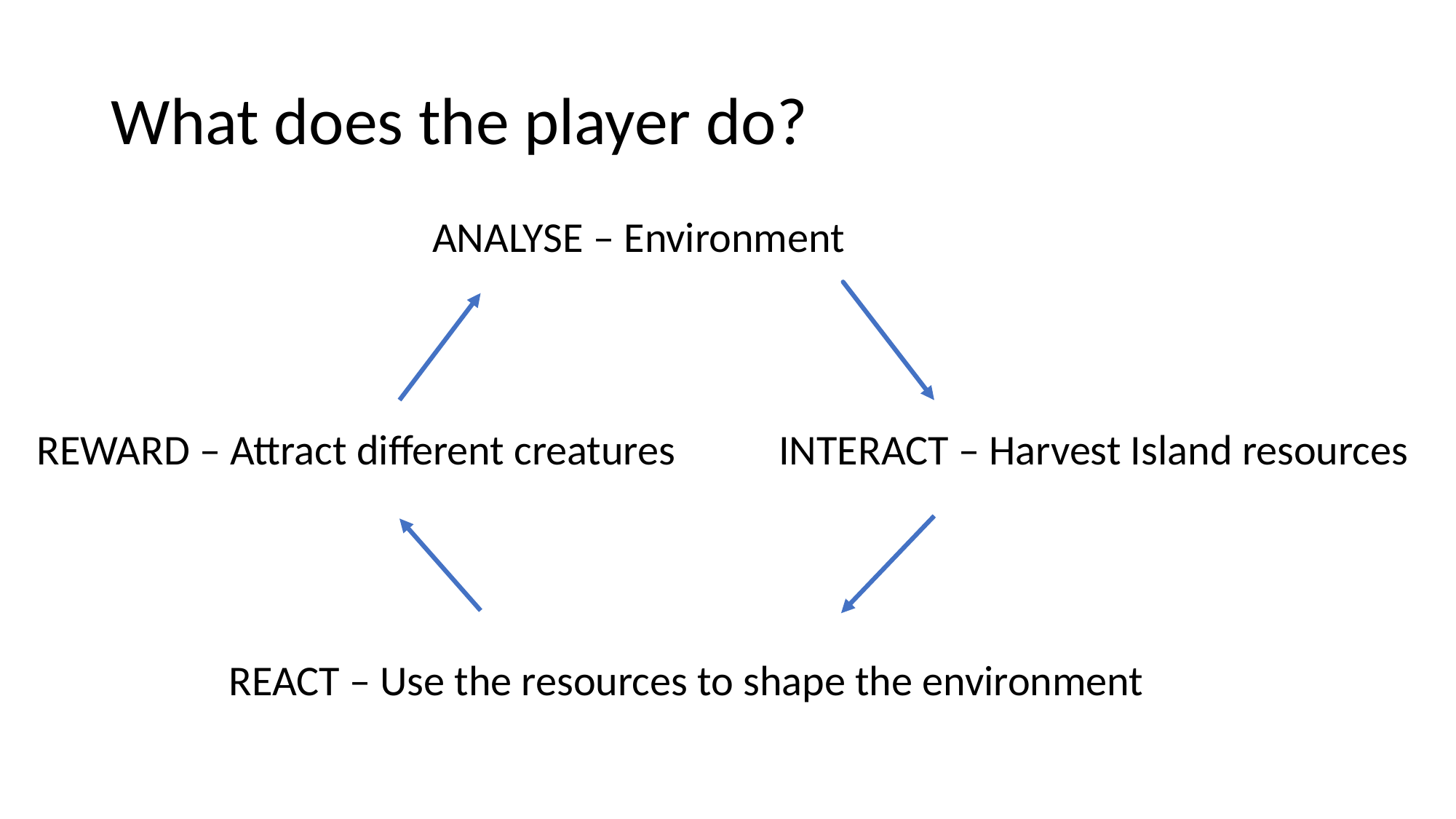

# What does the player do?
ANALYSE – Environment
REWARD – Attract different creatures
INTERACT – Harvest Island resources
REACT – Use the resources to shape the environment